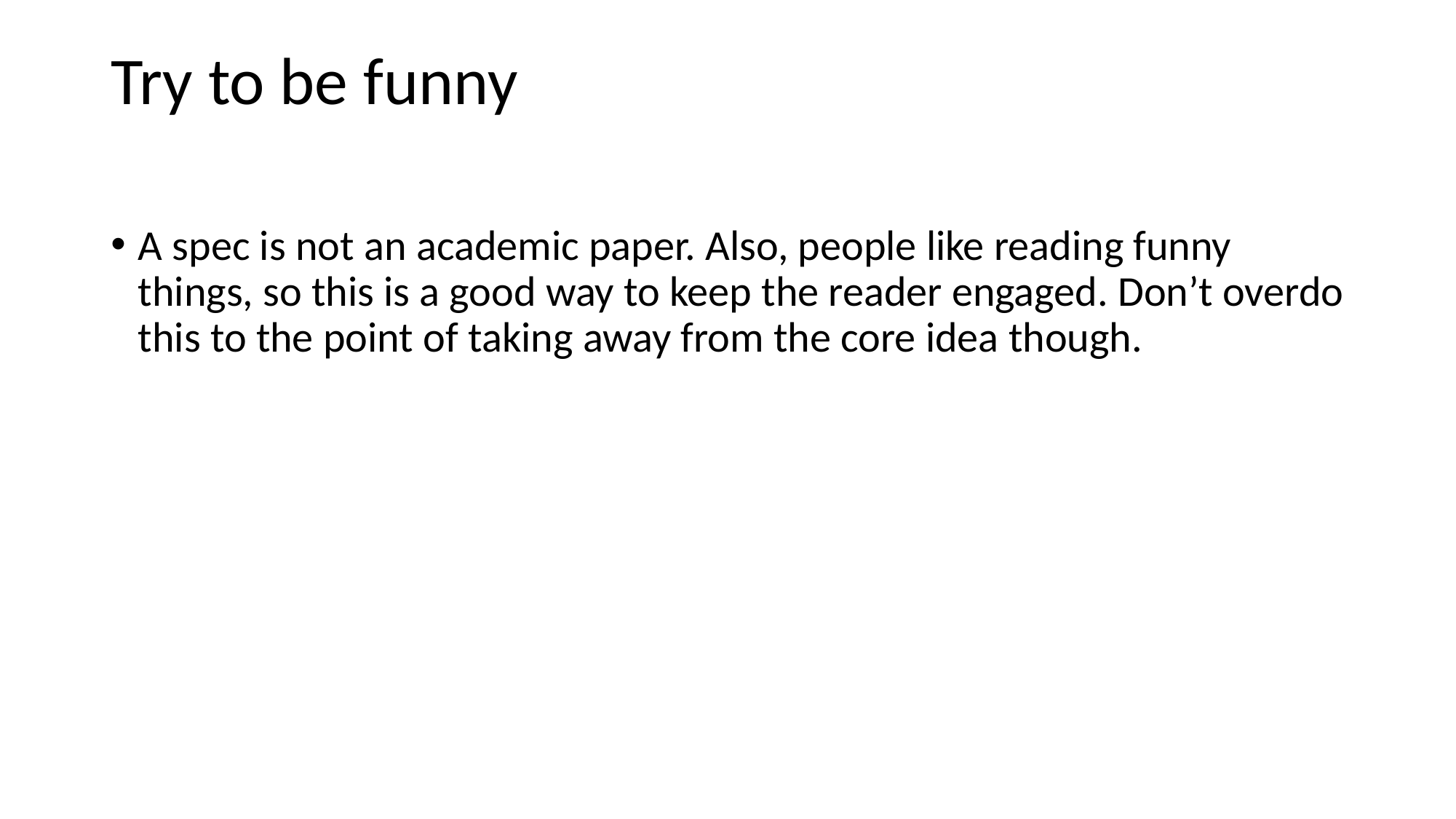

# Try to be funny
A spec is not an academic paper. Also, people like reading funny things, so this is a good way to keep the reader engaged. Don’t overdo this to the point of taking away from the core idea though.